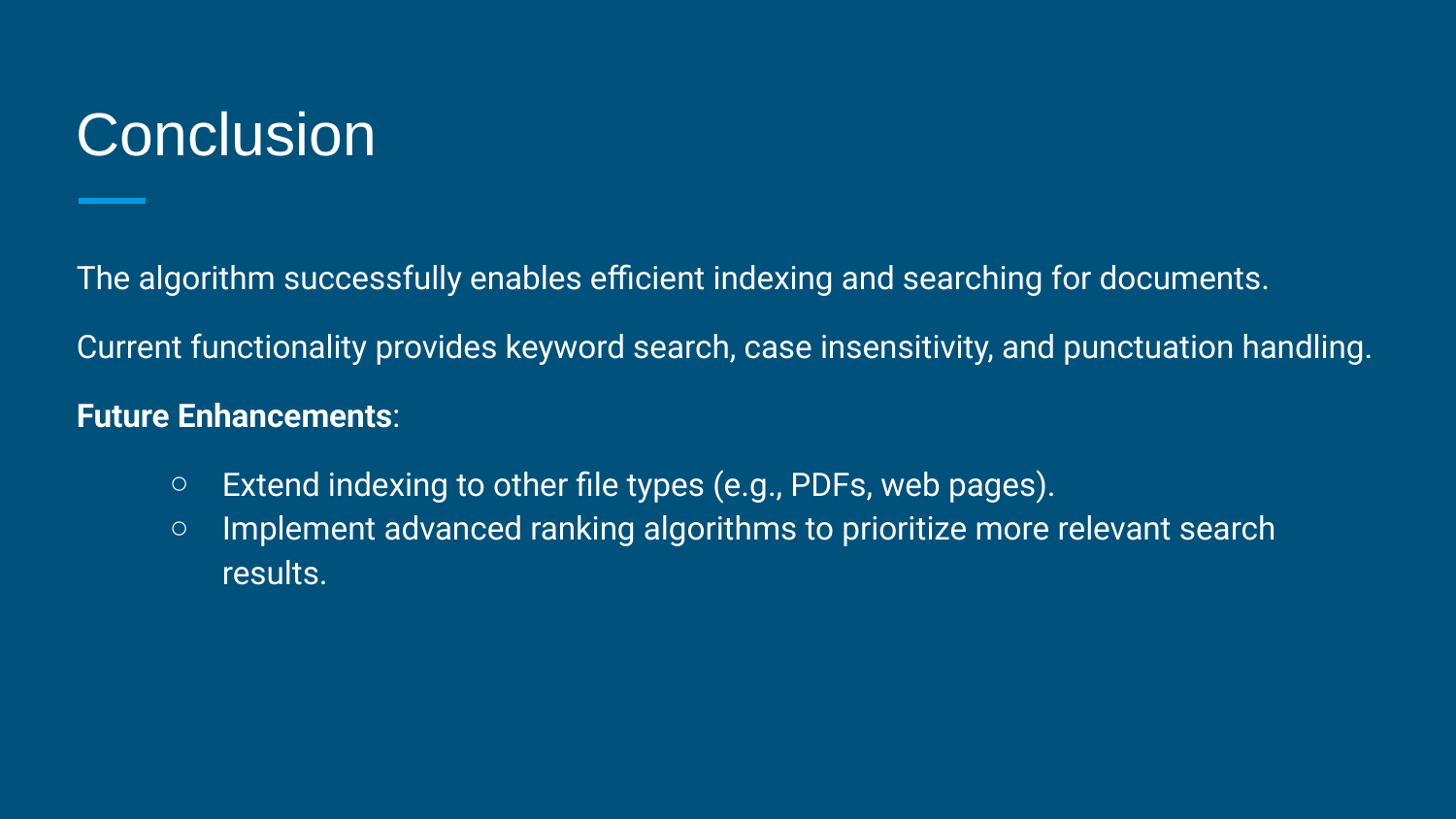

# Conclusion
The algorithm successfully enables efficient indexing and searching for documents.
Current functionality provides keyword search, case insensitivity, and punctuation handling.
Future Enhancements:
Extend indexing to other file types (e.g., PDFs, web pages).
Implement advanced ranking algorithms to prioritize more relevant search results.